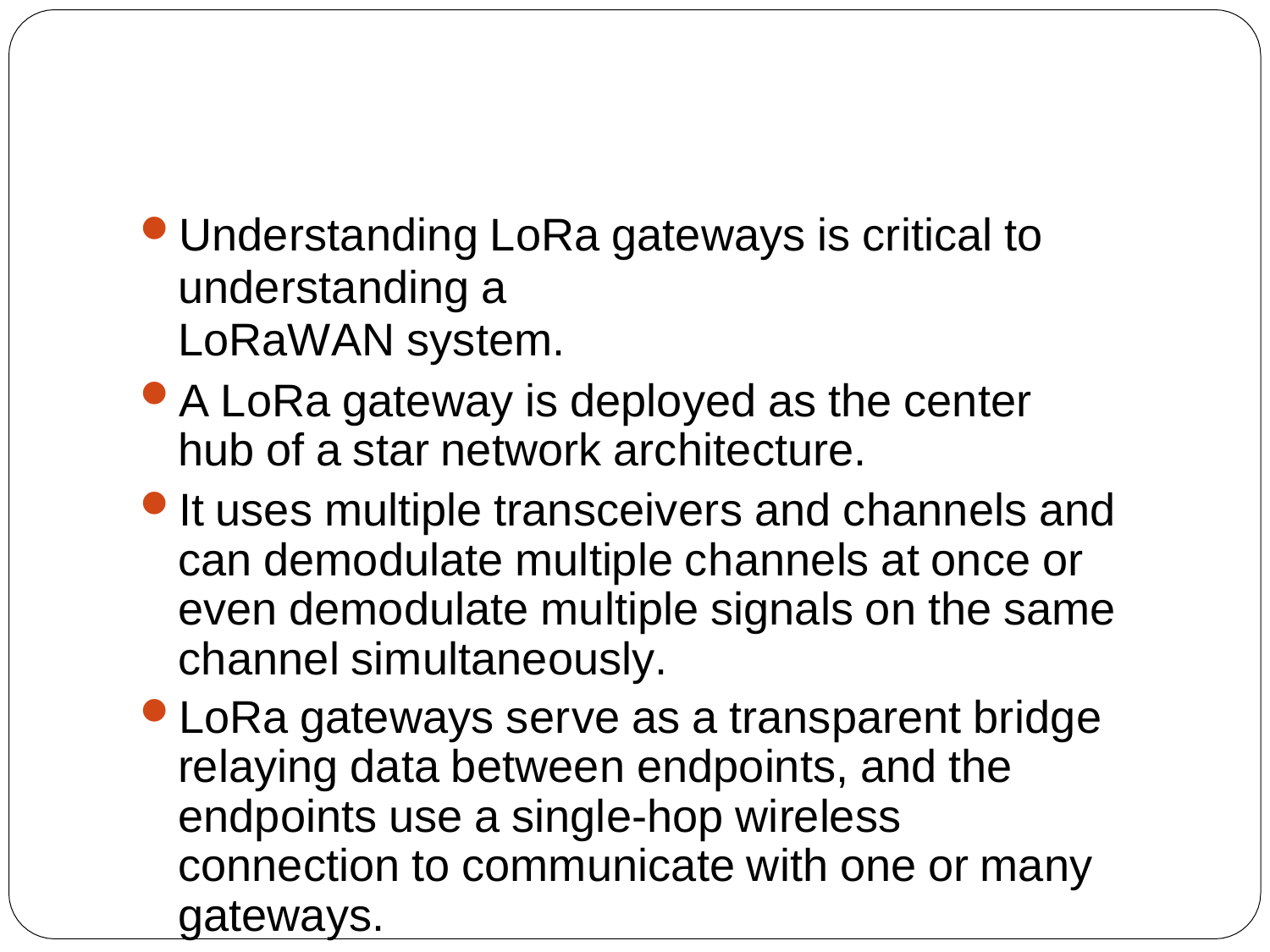

Understanding LoRa gateways is critical to understanding a
LoRaWAN system.
A LoRa gateway is deployed as the center hub of a star network architecture.
It uses multiple transceivers and channels and can demodulate multiple channels at once or even demodulate multiple signals on the same channel simultaneously.
LoRa gateways serve as a transparent bridge relaying data between endpoints, and the endpoints use a single-hop wireless connection to communicate with one or many gateways.